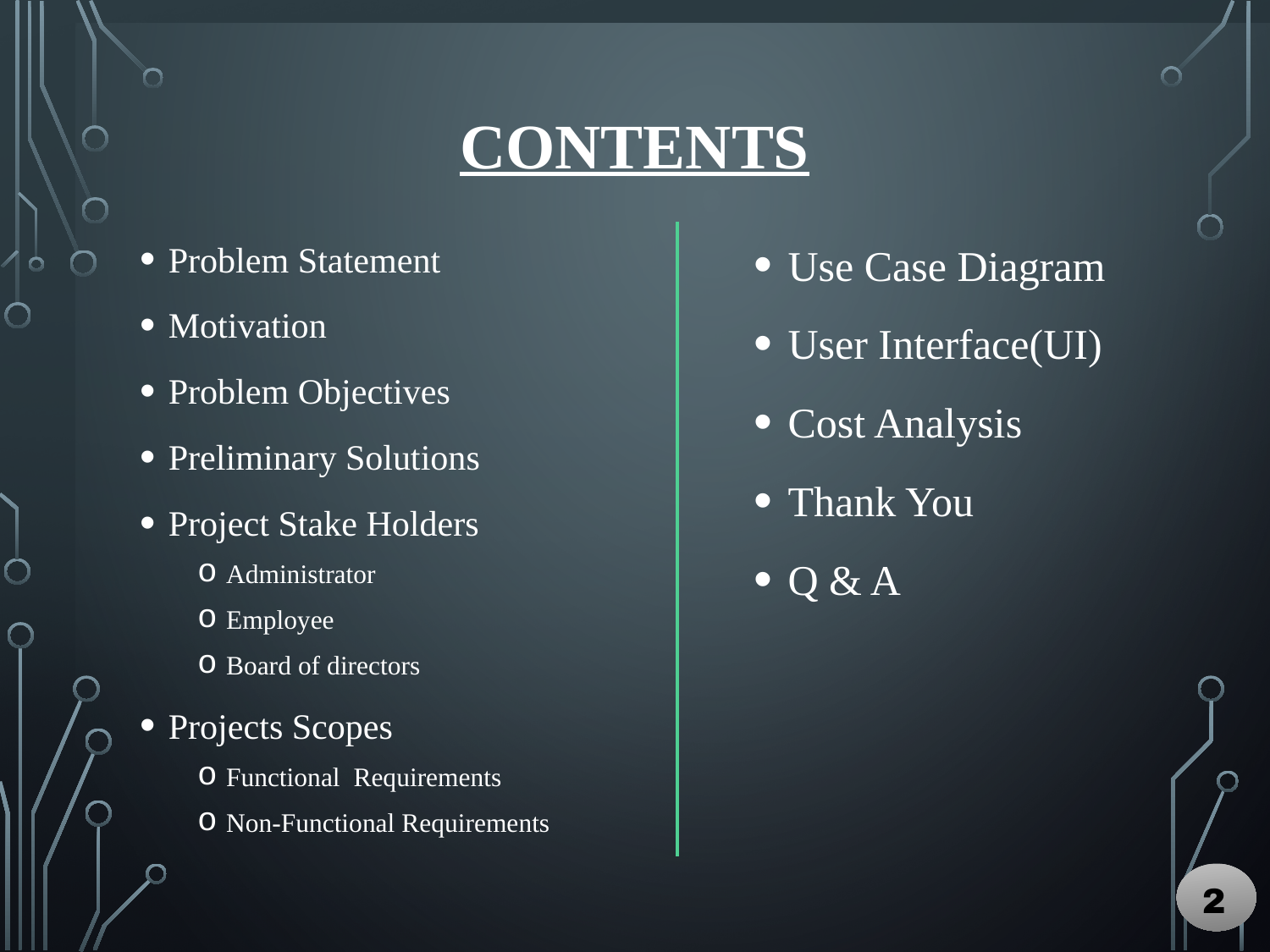

# Contents
Problem Statement
Motivation
Problem Objectives
Preliminary Solutions
Project Stake Holders
Administrator
Employee
Board of directors
Projects Scopes
Functional  Requirements
Non-Functional Requirements

Use Case Diagram
User Interface(UI)
Cost Analysis
Thank You
Q & A
2